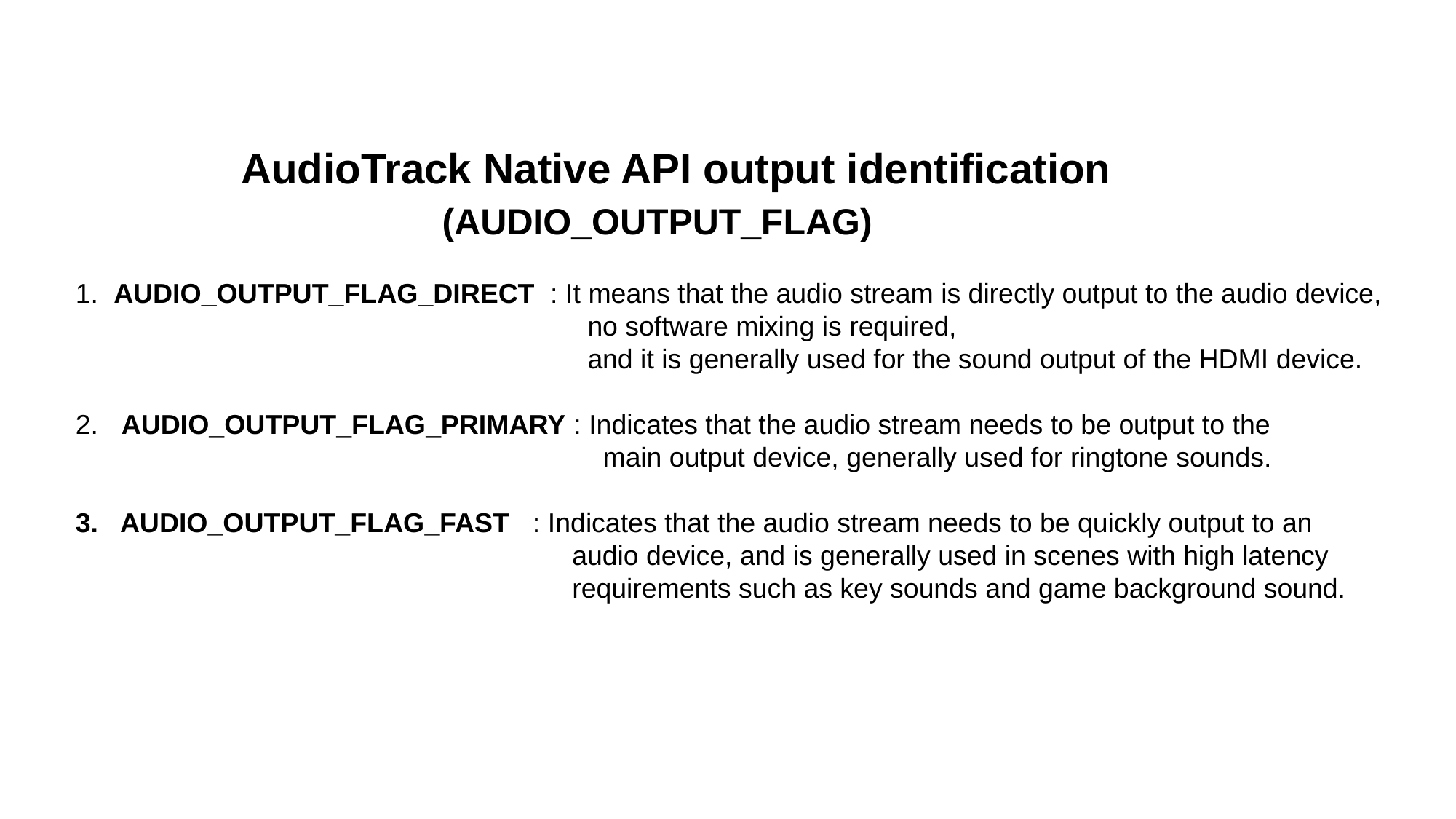

AudioTrack Native API output identification
                               (AUDIO_OUTPUT_FLAG)

1.  AUDIO_OUTPUT_FLAG_DIRECT  : It means that the audio stream is directly output to the audio device,
                                                                   no software mixing is required,
                                                                   and it is generally used for the sound output of the HDMI device.

2.   AUDIO_OUTPUT_FLAG_PRIMARY : Indicates that the audio stream needs to be output to the
                                                                     main output device, generally used for ringtone sounds.

3.   AUDIO_OUTPUT_FLAG_FAST   : Indicates that the audio stream needs to be quickly output to an
                                                                 audio device, and is generally used in scenes with high latency
                                                                 requirements such as key sounds and game background sound.